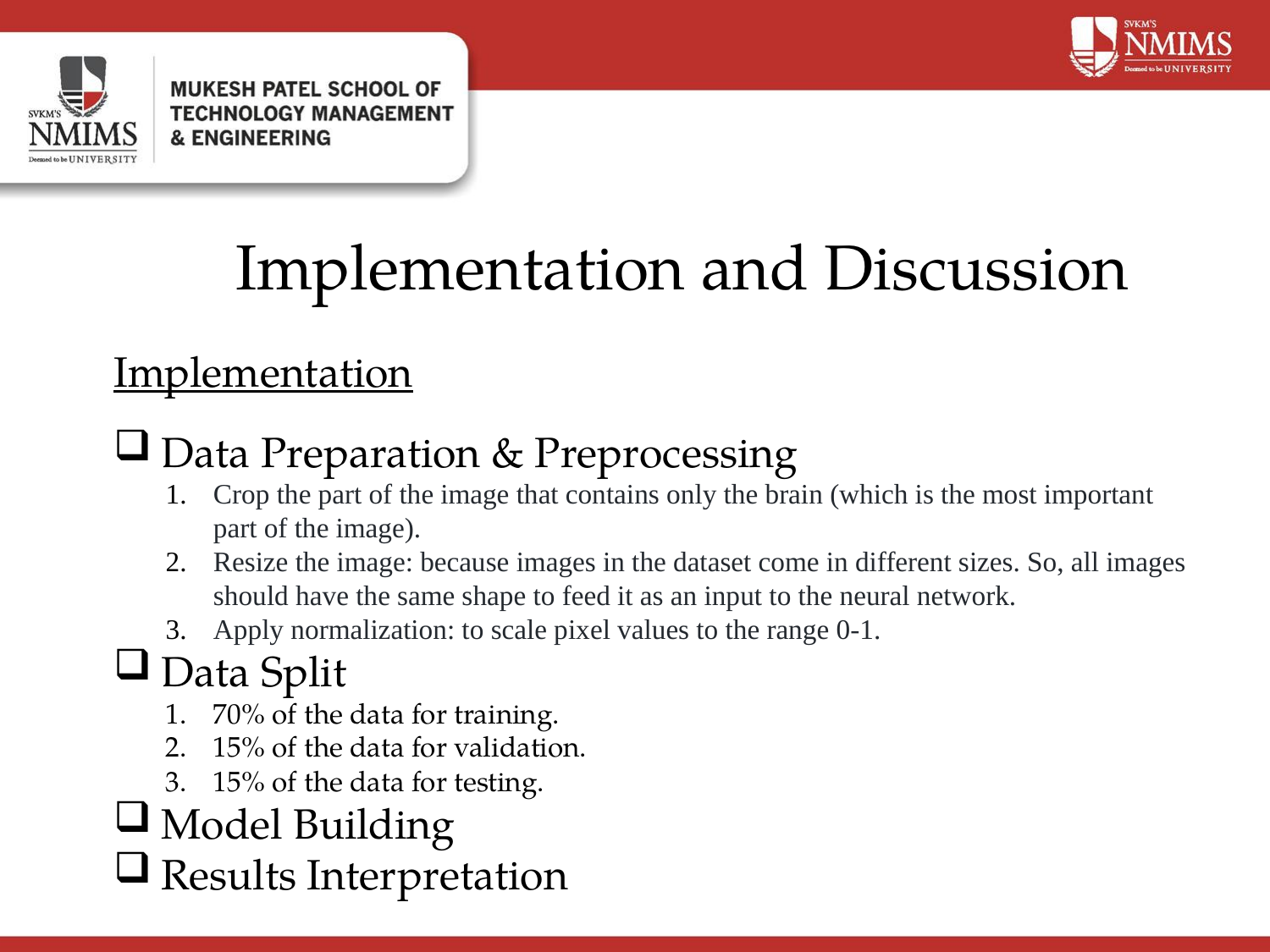

Implementation and Discussion
Implementation

Data Preparation & Preprocessing
Crop the part of the image that contains only the brain (which is the most important part of the image).
Resize the image: because images in the dataset come in different sizes. So, all images should have the same shape to feed it as an input to the neural network.
Apply normalization: to scale pixel values to the range 0-1.
Data Split
70% of the data for training.
15% of the data for validation.
15% of the data for testing.
Model Building
Results Interpretation